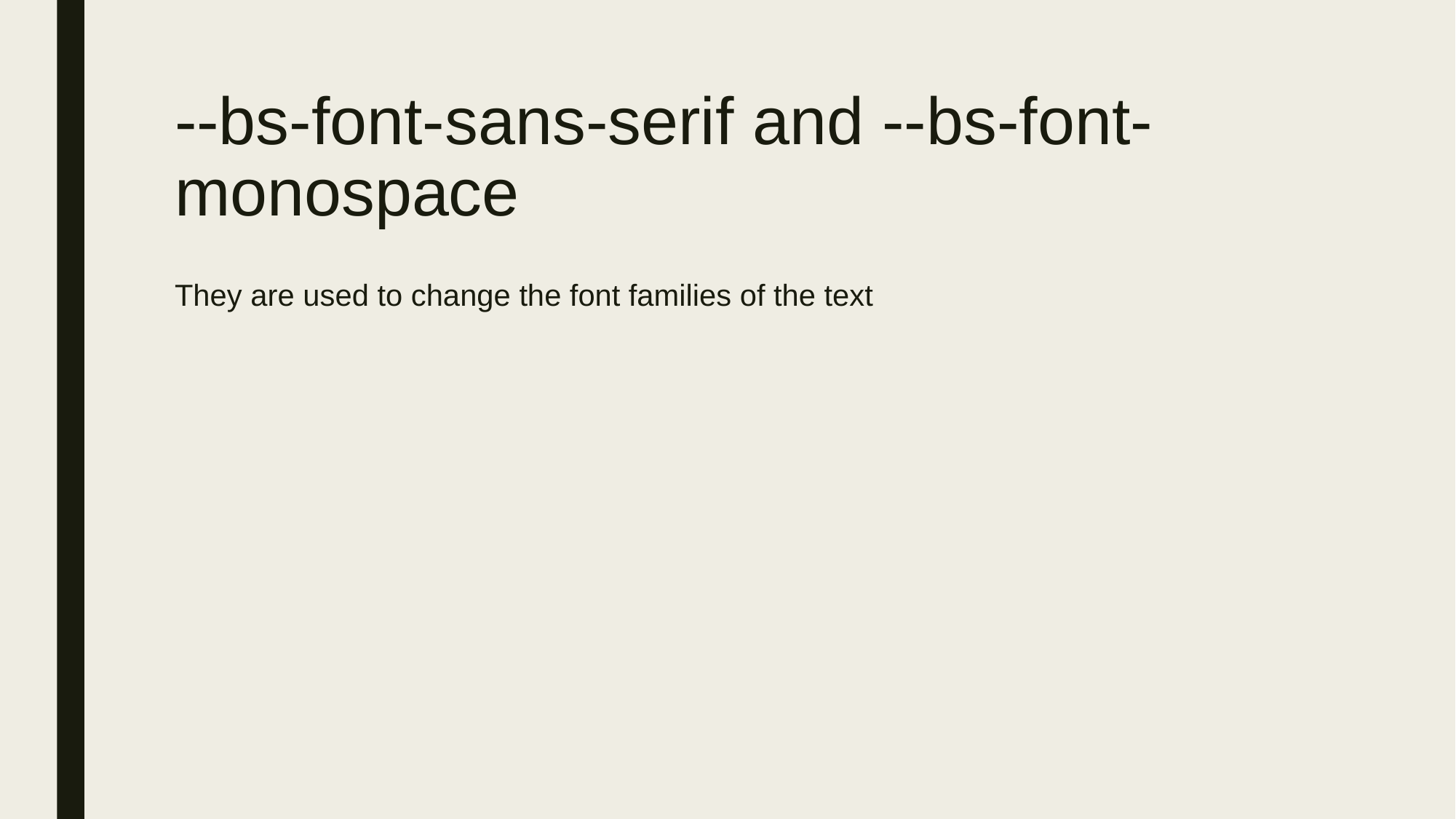

# --bs-font-sans-serif and --bs-font-monospace
They are used to change the font families of the text